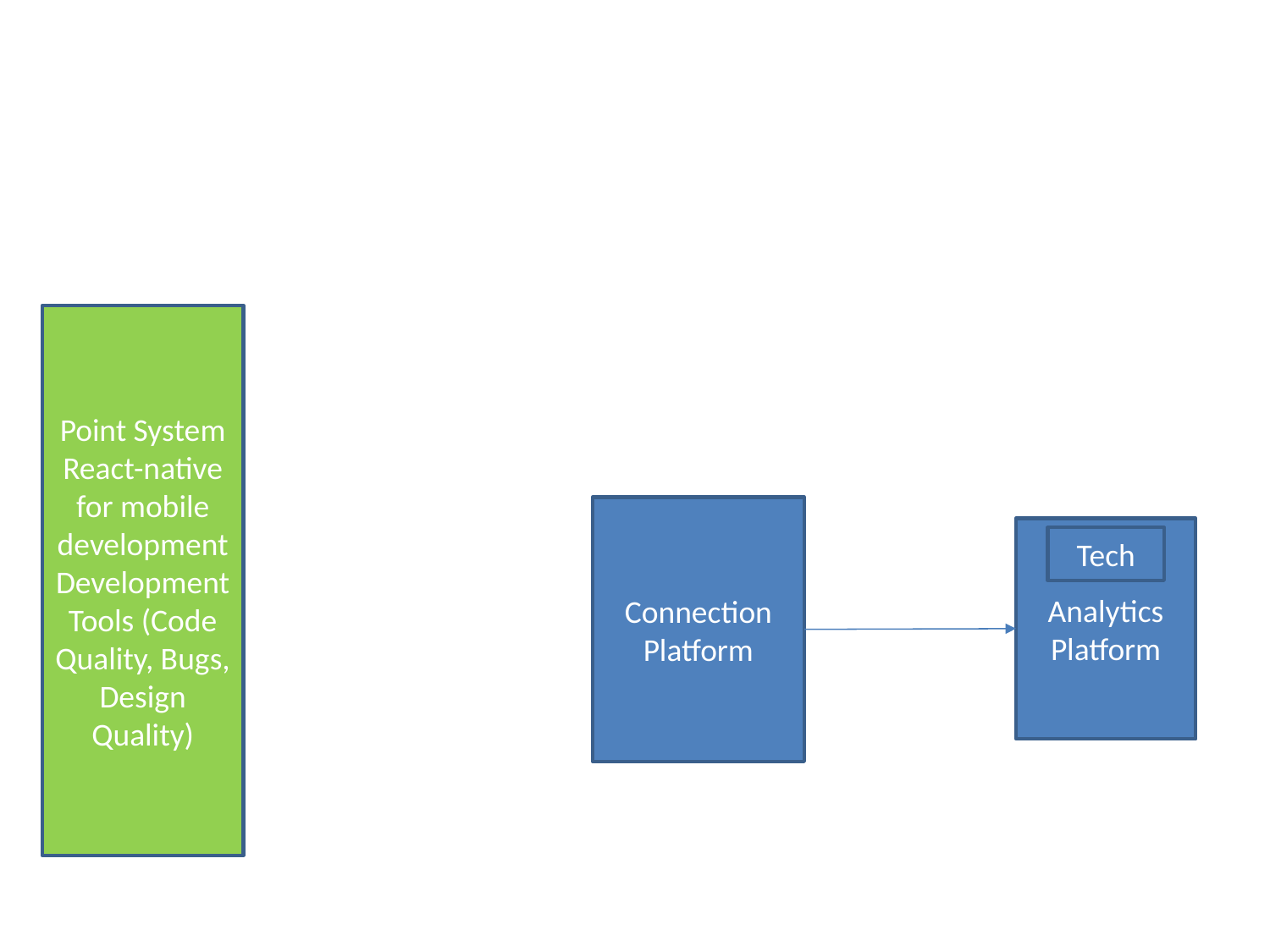

Point System
React-native for mobile development
Development Tools (Code Quality, Bugs, Design Quality)
Connection Platform
Analytics Platform
Tech